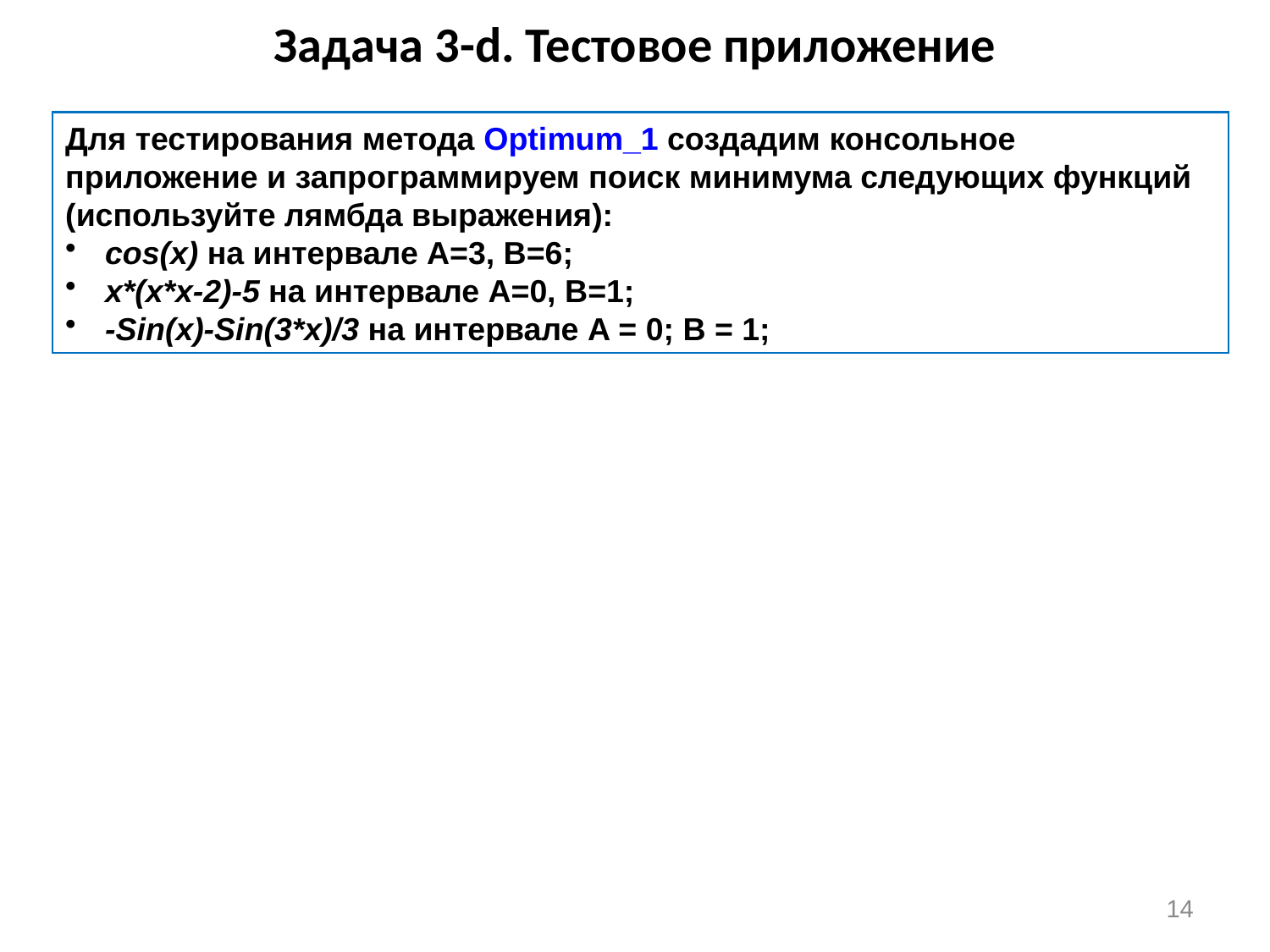

# Задача 3-d. Тестовое приложение
Для тестирования метода Optimum_1 создадим консольное приложение и запрограммируем поиск минимума следующих функций (используйте лямбда выражения):
cos(x) на интервале А=3, В=6;
x*(x*x-2)-5 на интервале А=0, В=1;
-Sin(x)-Sin(3*x)/3 на интервале A = 0; B = 1;
14